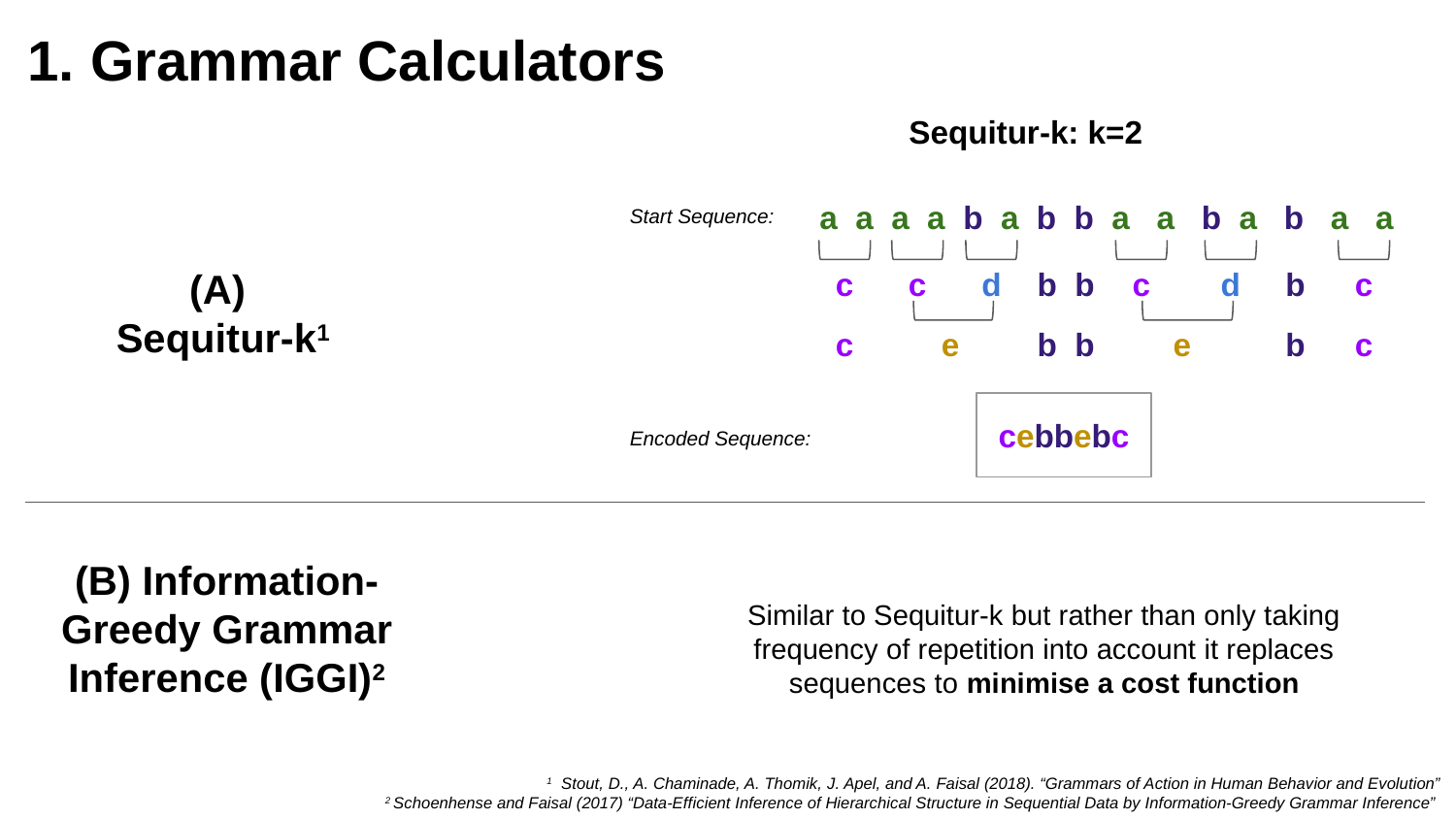

# 1. Grammar Calculators
Sequitur-k: k=2
a  a  a  a  b  a  b  b  a   a   b  a   b   a   a
Start Sequence:
(A)
Sequitur-k1

  b  b
  b
c
c
d
c
d
c

  b  b
  b
c
e
e
c
cebbebc
Encoded Sequence:
(B) Information-Greedy Grammar Inference (IGGI)2
Similar to Sequitur-k but rather than only taking frequency of repetition into account it replaces sequences to minimise a cost function
1  Stout, D., A. Chaminade, A. Thomik, J. Apel, and A. Faisal (2018). “Grammars of Action in Human Behavior and Evolution”
2 Schoenhense and Faisal (2017) “Data-Efficient Inference of Hierarchical Structure in Sequential Data by Information-Greedy Grammar Inference”